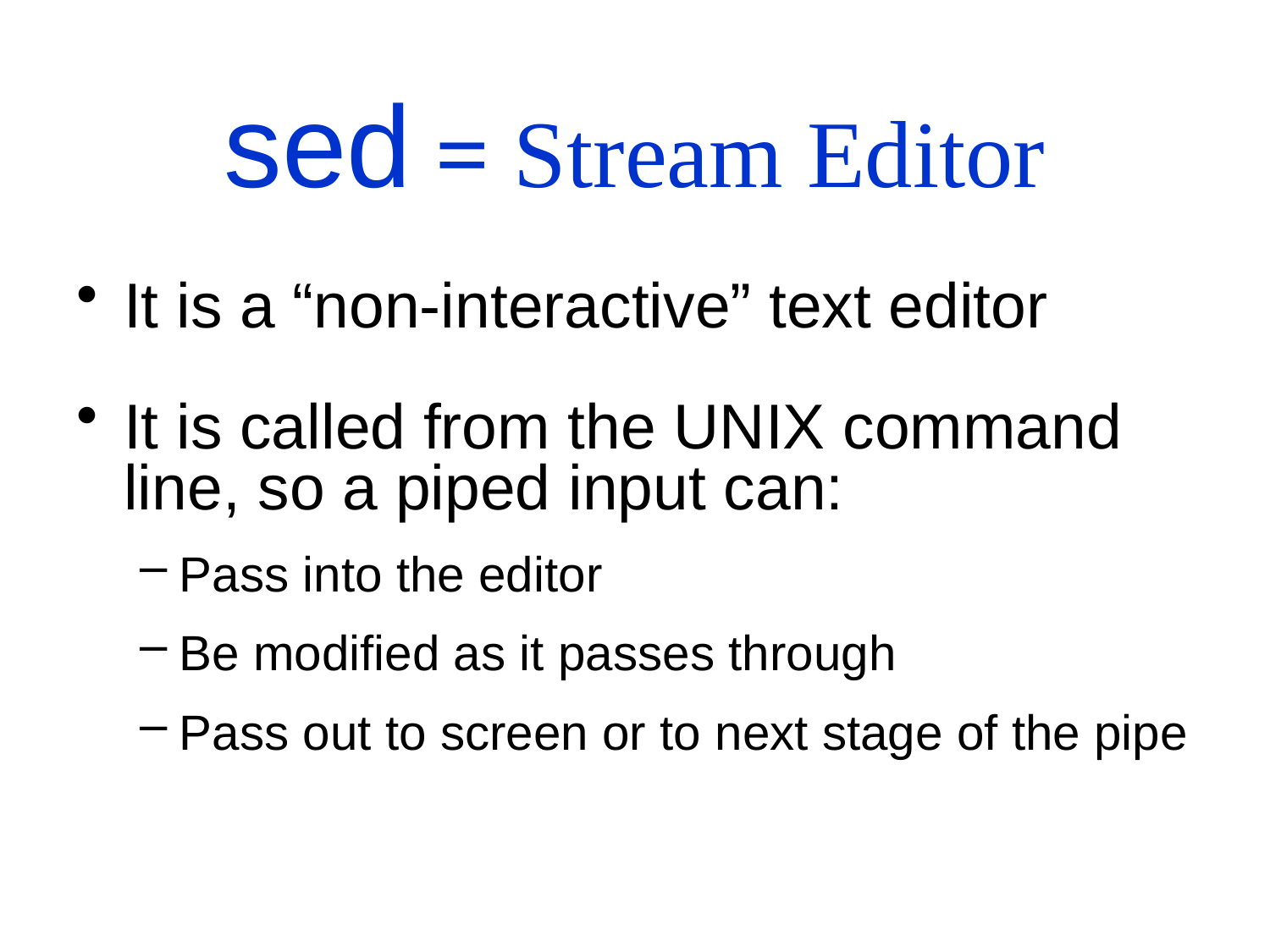

# sed = Stream Editor

It is a “non-interactive” text editor
It is called from the UNIX command line, so a piped input can:
Pass into the editor
Be modified as it passes through
Pass out to screen or to next stage of the pipe